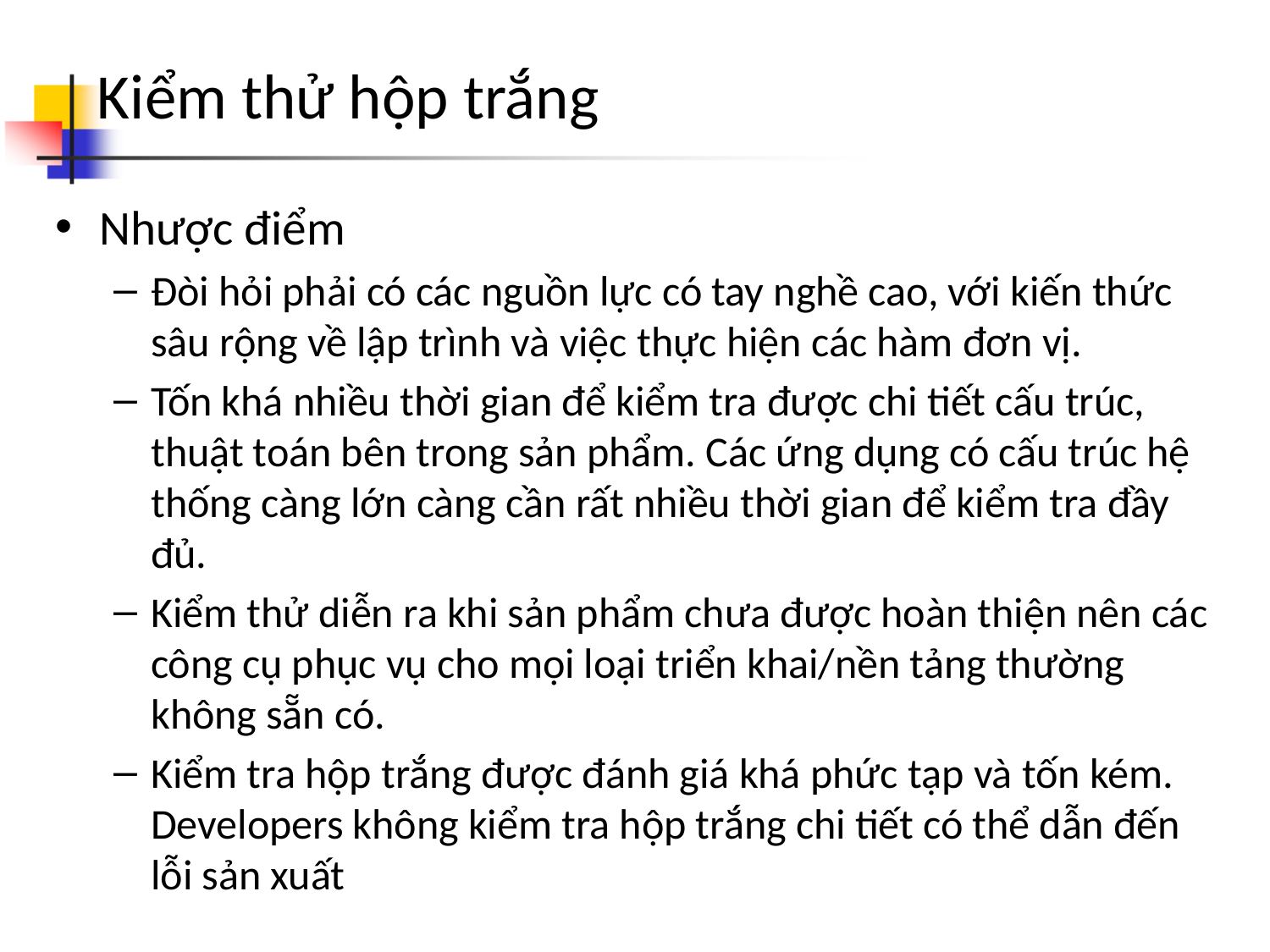

# Kiểm thử hộp trắng
Nhược điểm
Đòi hỏi phải có các nguồn lực có tay nghề cao, với kiến thức sâu rộng về lập trình và việc thực hiện các hàm đơn vị.
Tốn khá nhiều thời gian để kiểm tra được chi tiết cấu trúc, thuật toán bên trong sản phẩm. Các ứng dụng có cấu trúc hệ thống càng lớn càng cần rất nhiều thời gian để kiểm tra đầy đủ.
Kiểm thử diễn ra khi sản phẩm chưa được hoàn thiện nên các công cụ phục vụ cho mọi loại triển khai/nền tảng thường không sẵn có.
Kiểm tra hộp trắng được đánh giá khá phức tạp và tốn kém. Developers không kiểm tra hộp trắng chi tiết có thể dẫn đến lỗi sản xuất